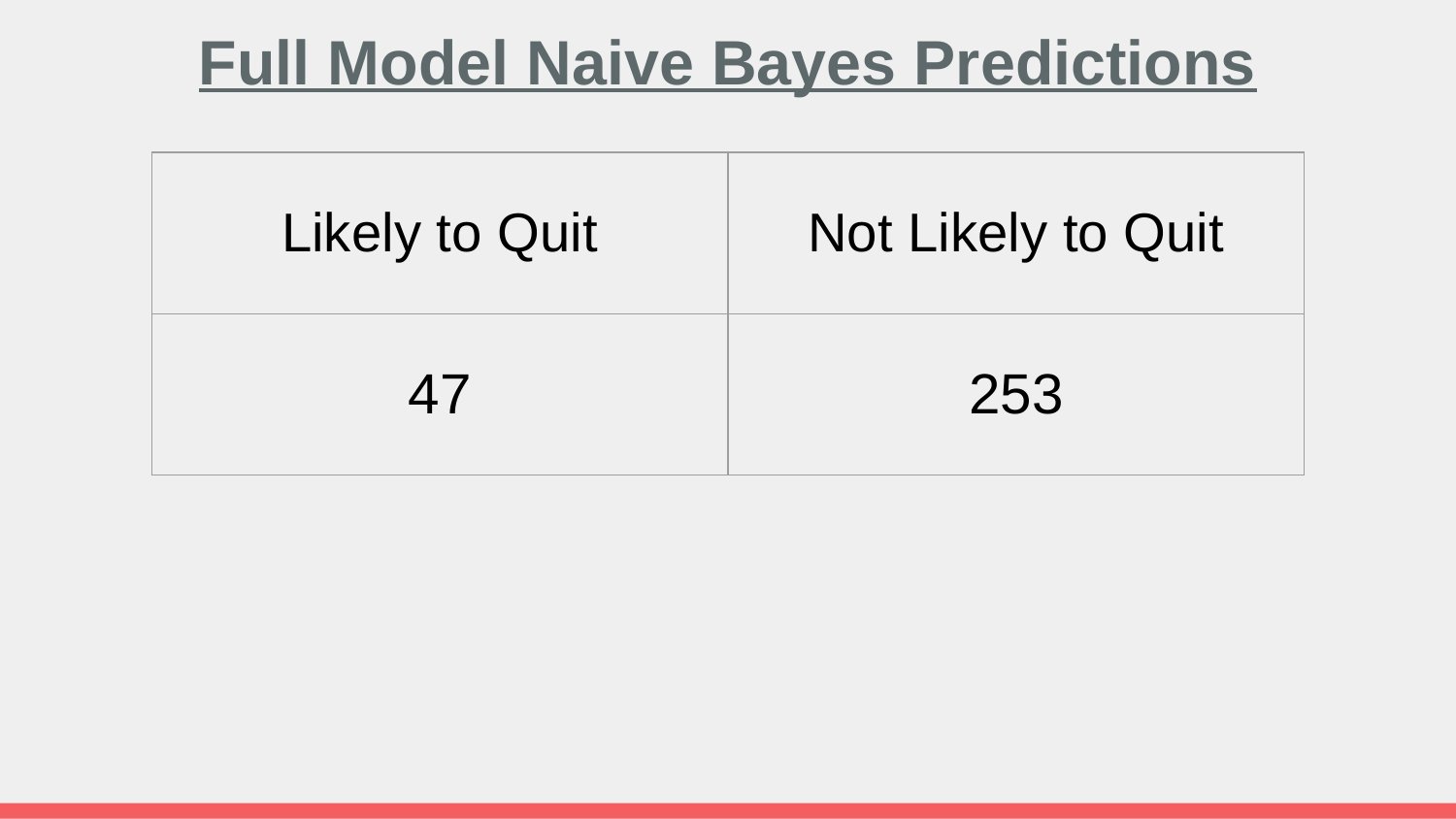

# Full Model Naive Bayes Predictions
| Likely to Quit | Not Likely to Quit |
| --- | --- |
| 47 | 253 |